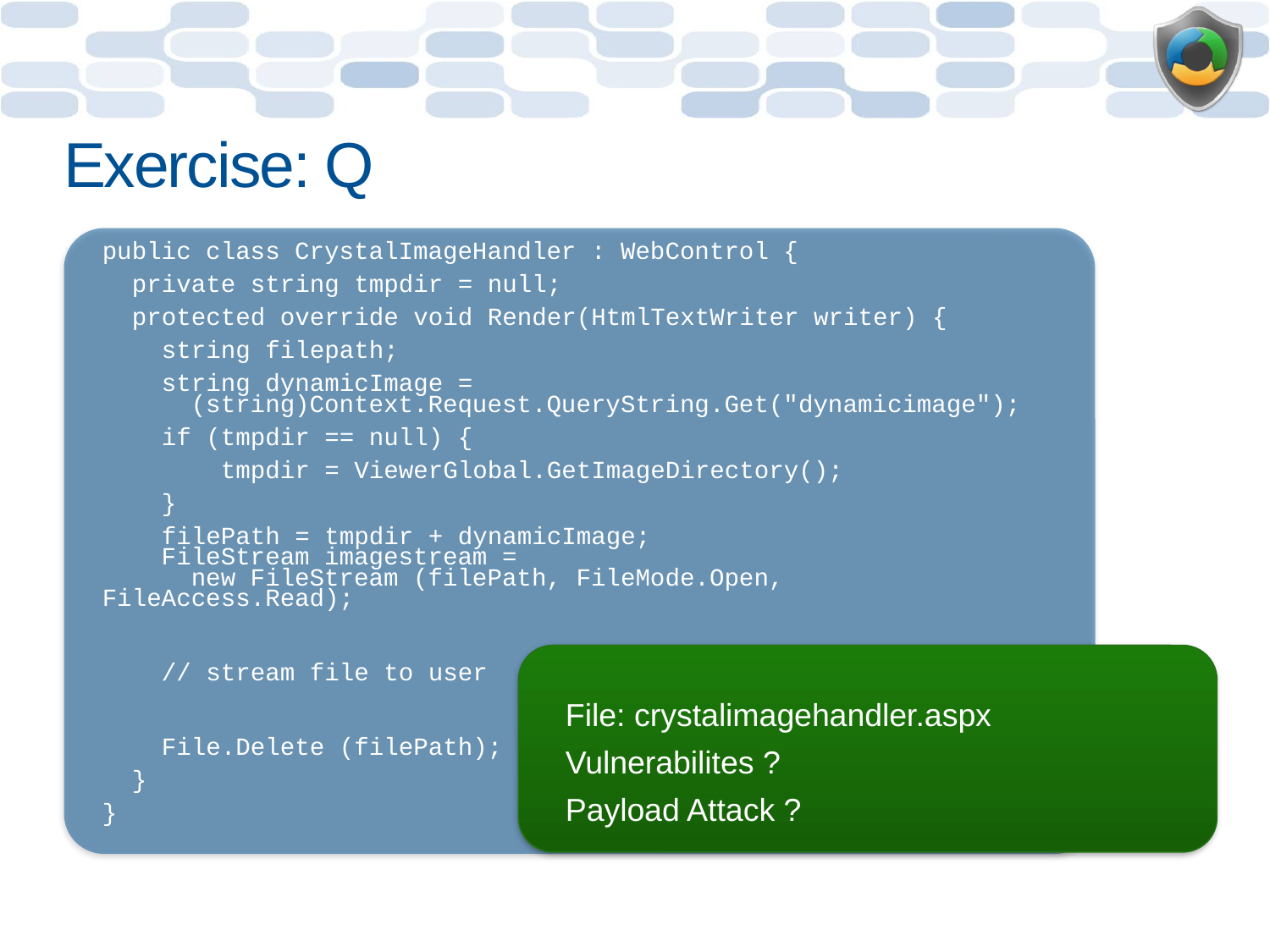

# Exercise: Q

public class CrystalImageHandler : WebControl {
  private string tmpdir = null;
  protected override void Render(HtmlTextWriter writer) {
    string filepath;
    string dynamicImage =
      (string)Context.Request.QueryString.Get("dynamicimage");
    if (tmpdir == null) {
        tmpdir = ViewerGlobal.GetImageDirectory();
    }
    filePath = tmpdir + dynamicImage;
    FileStream imagestream =
      new FileStream (filePath, FileMode.Open, FileAccess.Read);
    // stream file to user
    File.Delete (filePath);
  }
}

File: crystalimagehandler.aspx
Vulnerabilites ?
Payload Attack ?